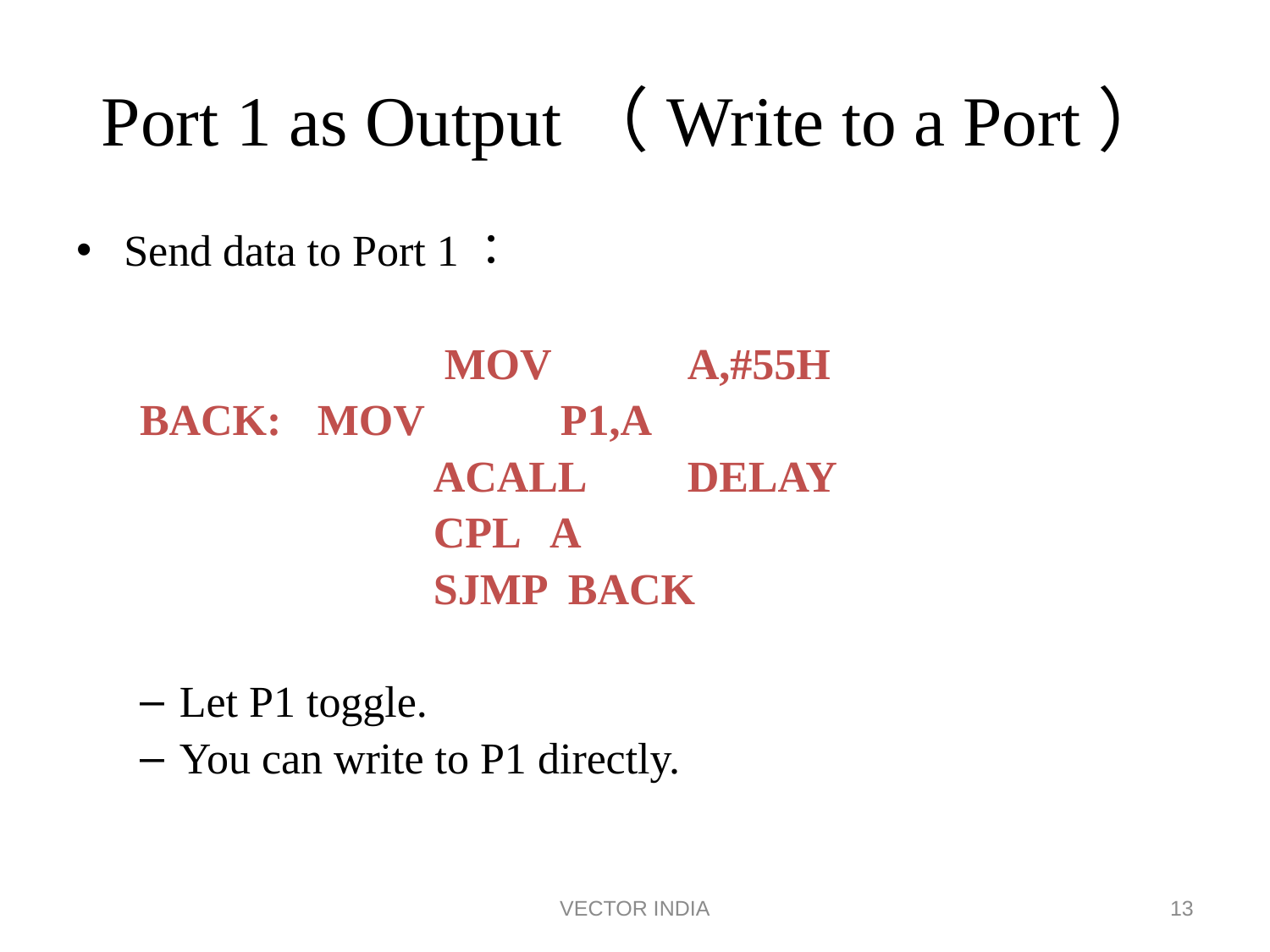

# Port 1 as Output（Write to a Port）
Send data to Port 1：

			 MOV  	A,#55H
BACK:	 MOV 	P1,A
			ACALL	DELAY
			CPL   A
			SJMP  BACK

Let P1 toggle.
You can write to P1 directly.
VECTOR INDIA
13